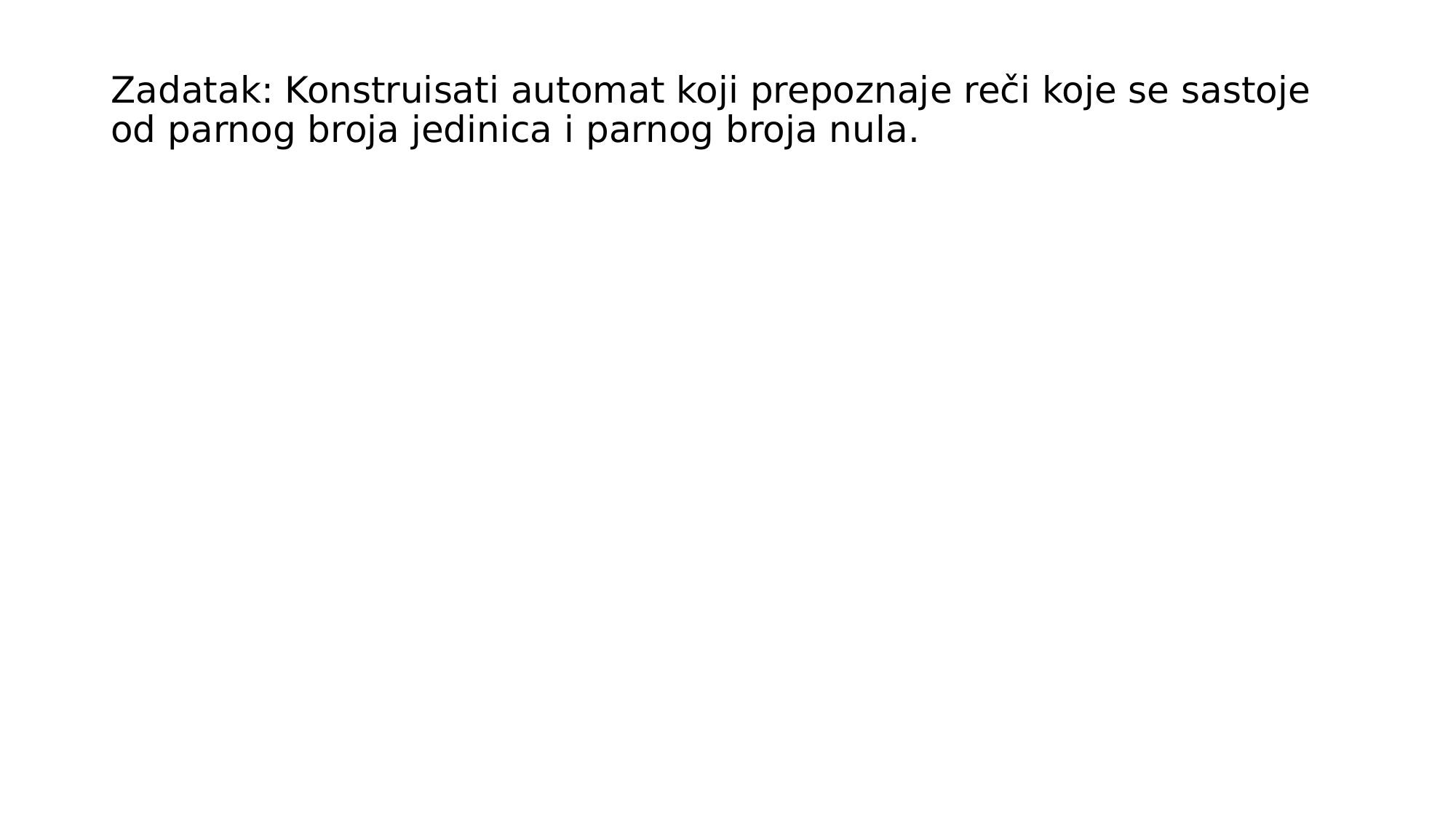

# Zadatak: Konstruisati automat koji prepoznaje reči koje se sastoje od parnog broja jedinica i parnog broja nula.